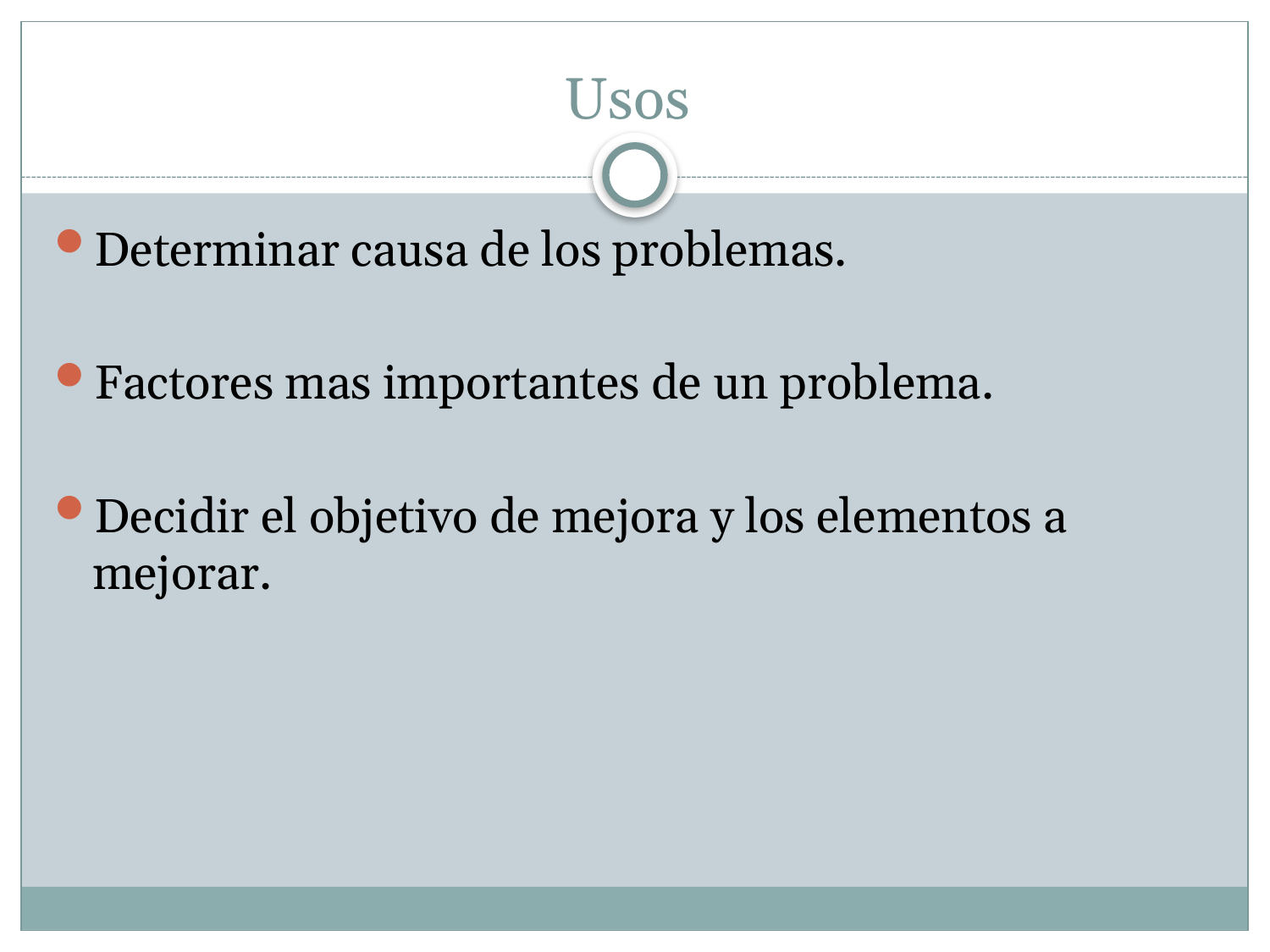

# Usos
Determinar causa de los problemas.

Factores mas importantes de un problema.

Decidir el objetivo de mejora y los elementos a mejorar.